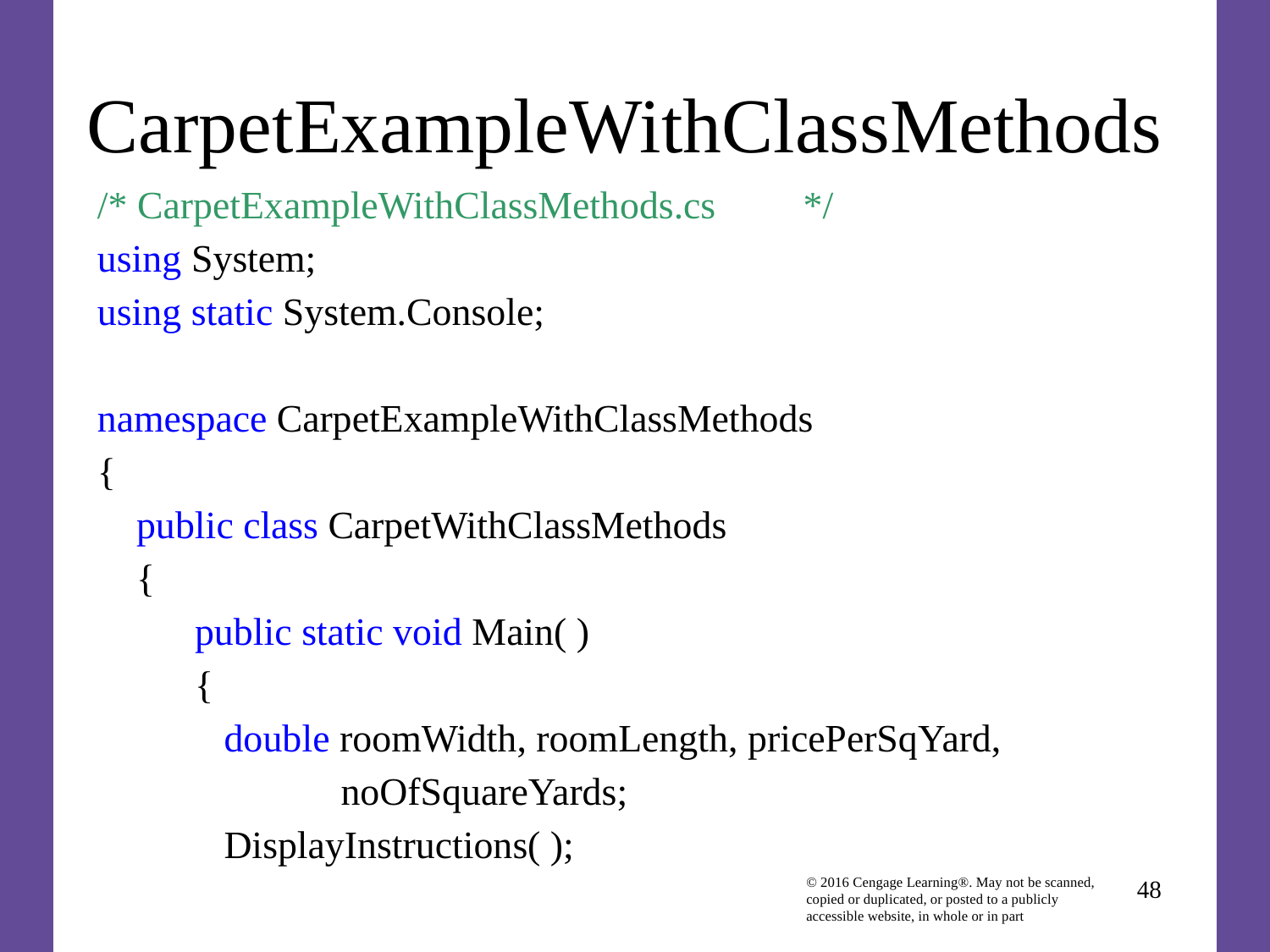

# CarpetExampleWithClassMethods
/* CarpetExampleWithClassMethods.cs         */
using System;
using static System.Console;

namespace CarpetExampleWithClassMethods
{
    public class CarpetWithClassMethods
    {
          public static void Main( )
          {
             double roomWidth, roomLength, pricePerSqYard,
                         noOfSquareYards;
             DisplayInstructions( );

48